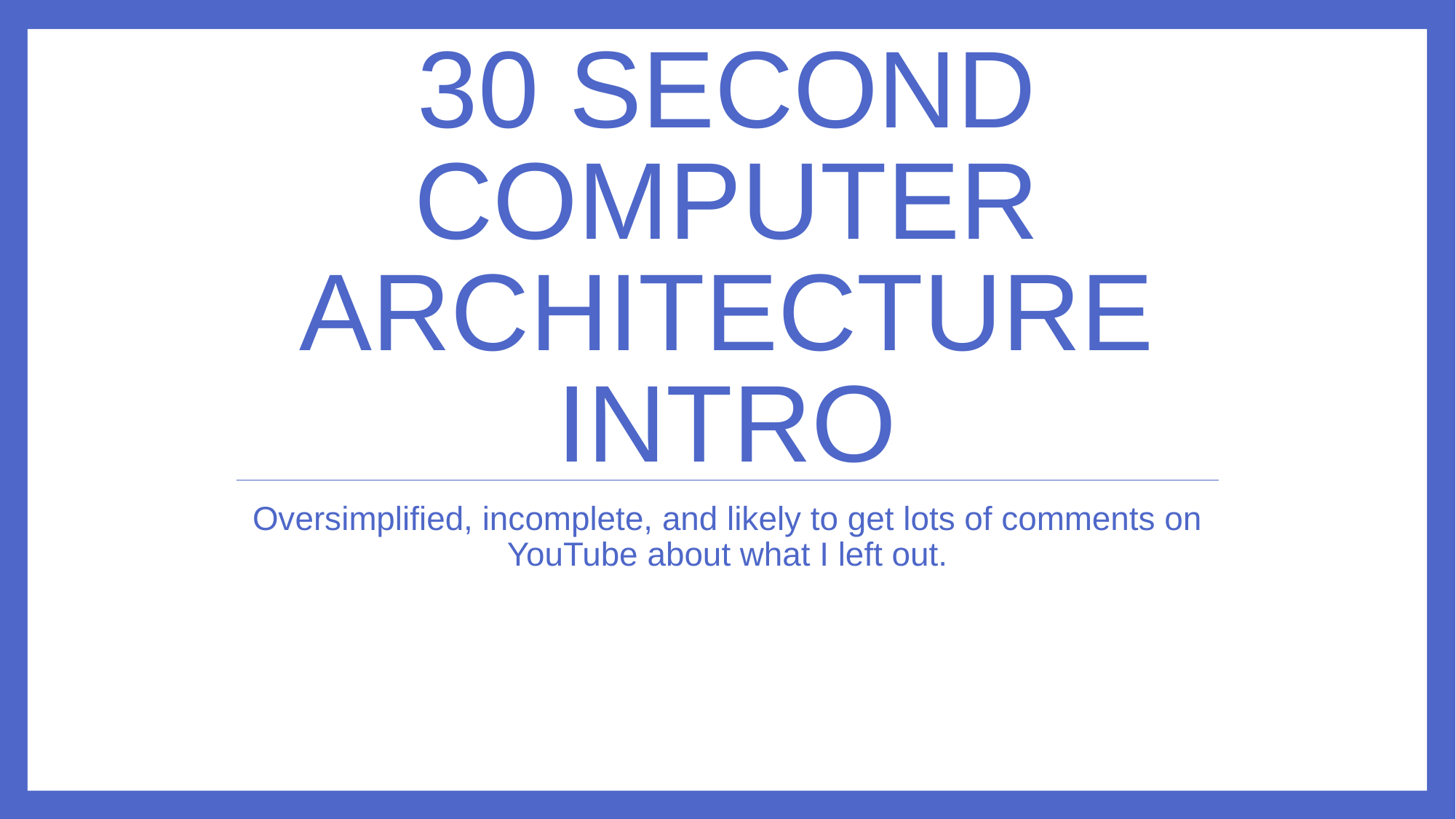

# 30 second computer architecture intro
Oversimplified, incomplete, and likely to get lots of comments on YouTube about what I left out.